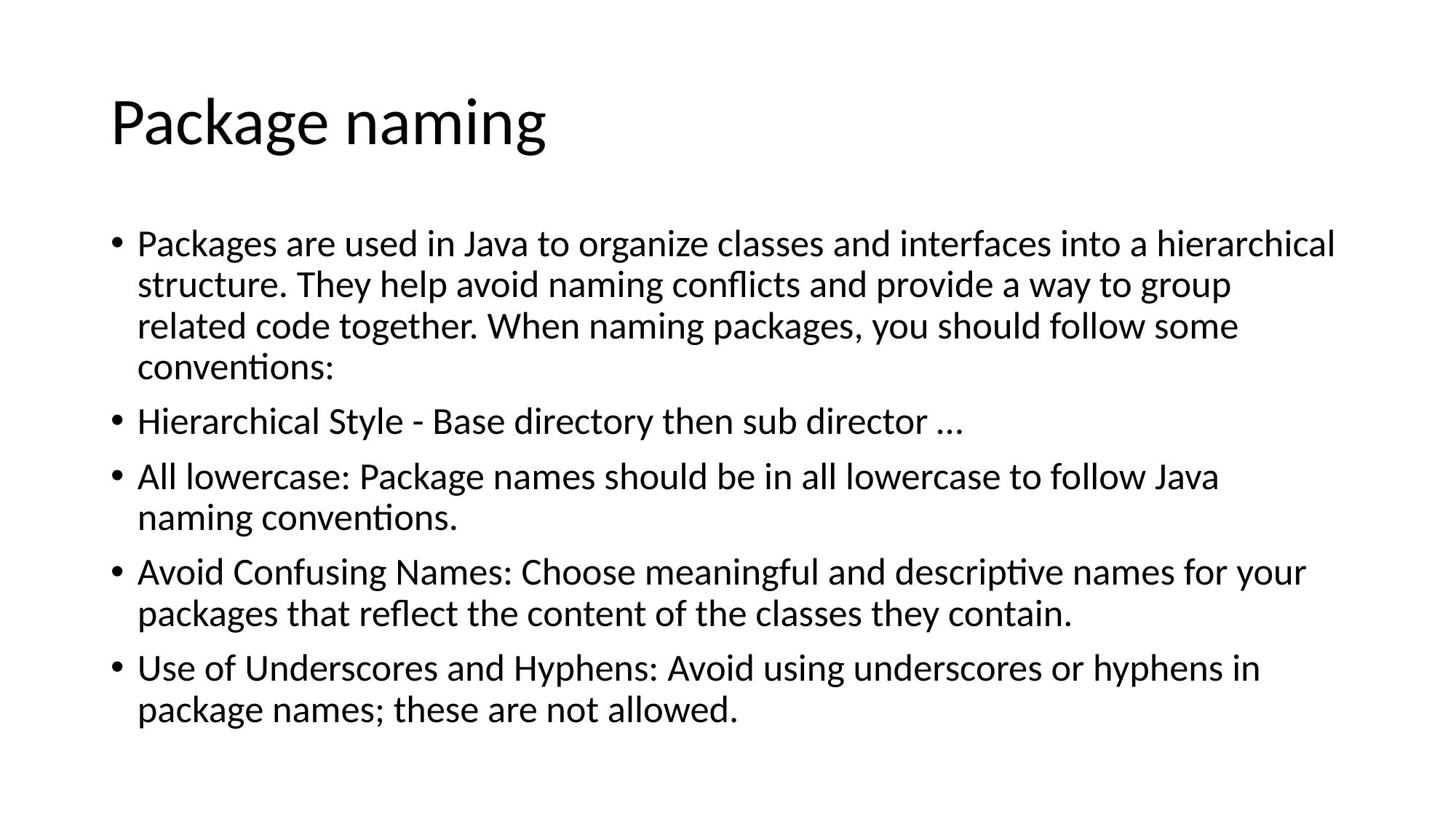

# Package naming
Packages are used in Java to organize classes and interfaces into a hierarchical structure. They help avoid naming conflicts and provide a way to group related code together. When naming packages, you should follow some conventions:
Hierarchical Style - Base directory then sub director …
All lowercase: Package names should be in all lowercase to follow Java naming conventions.
Avoid Confusing Names: Choose meaningful and descriptive names for your packages that reflect the content of the classes they contain.
Use of Underscores and Hyphens: Avoid using underscores or hyphens in package names; these are not allowed.